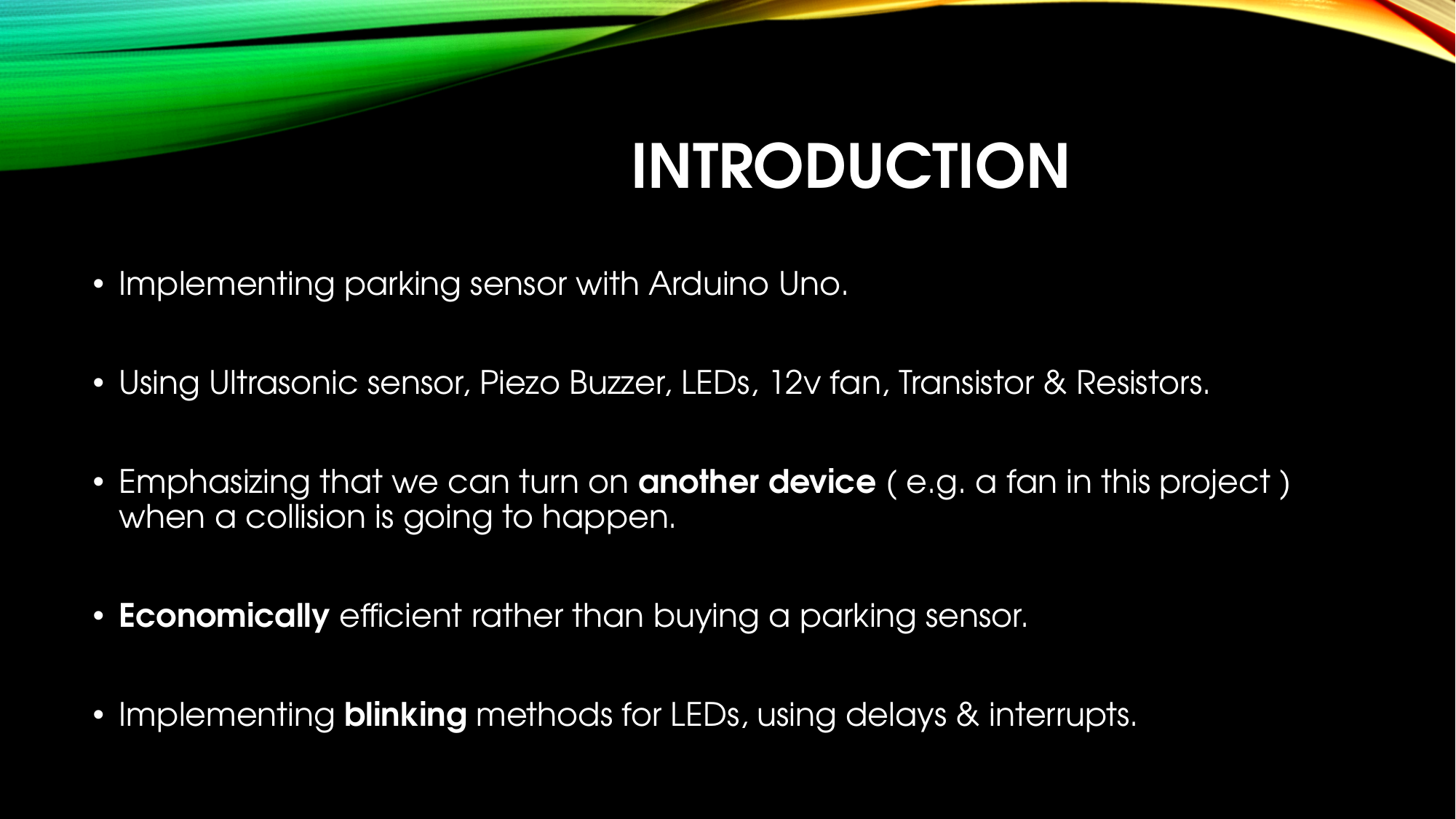

# Introduction
Implementing parking sensor with Arduino Uno.

Using Ultrasonic sensor, Piezo Buzzer, LEDs, 12v fan, Transistor & Resistors.

Emphasizing that we can turn on another device ( e.g. a fan in this project ) when a collision is going to happen.

Economically efficient rather than buying a parking sensor.

Implementing blinking methods for LEDs, using delays & interrupts.